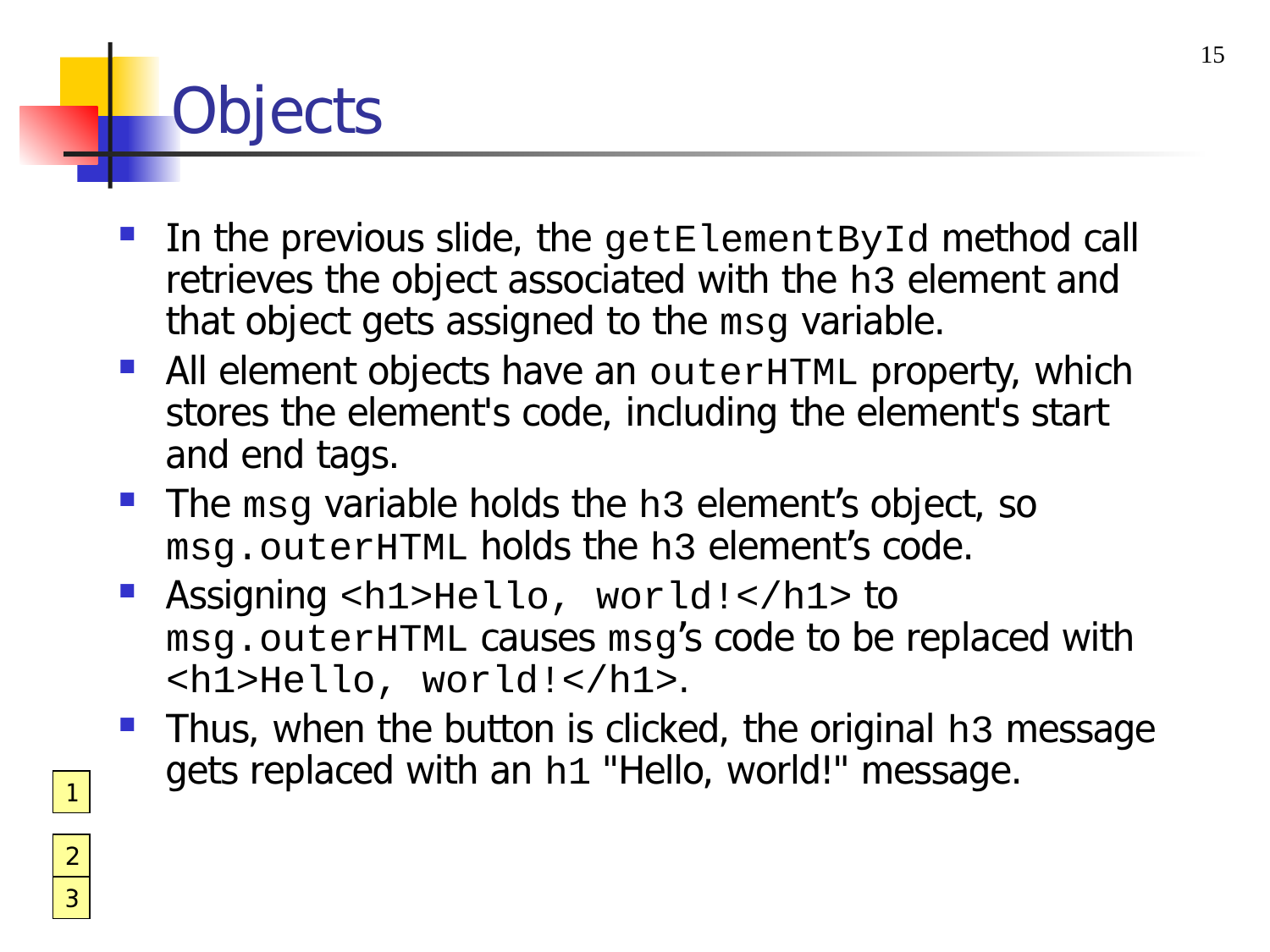

15
# Objects
In the previous slide, the getElementById method call retrieves the object associated with the h3 element and that object gets assigned to the msg variable.
All element objects have an outerHTML property, which stores the element's code, including the element's start and end tags.
The msg variable holds the h3 element’s object, so msg.outerHTML holds the h3 element’s code.
Assigning <h1>Hello, world!</h1> to msg.outerHTML causes msg’s code to be replaced with <h1>Hello, world!</h1>.
Thus, when the button is clicked, the original h3 message gets replaced with an h1 "Hello, world!" message.
1
2
3